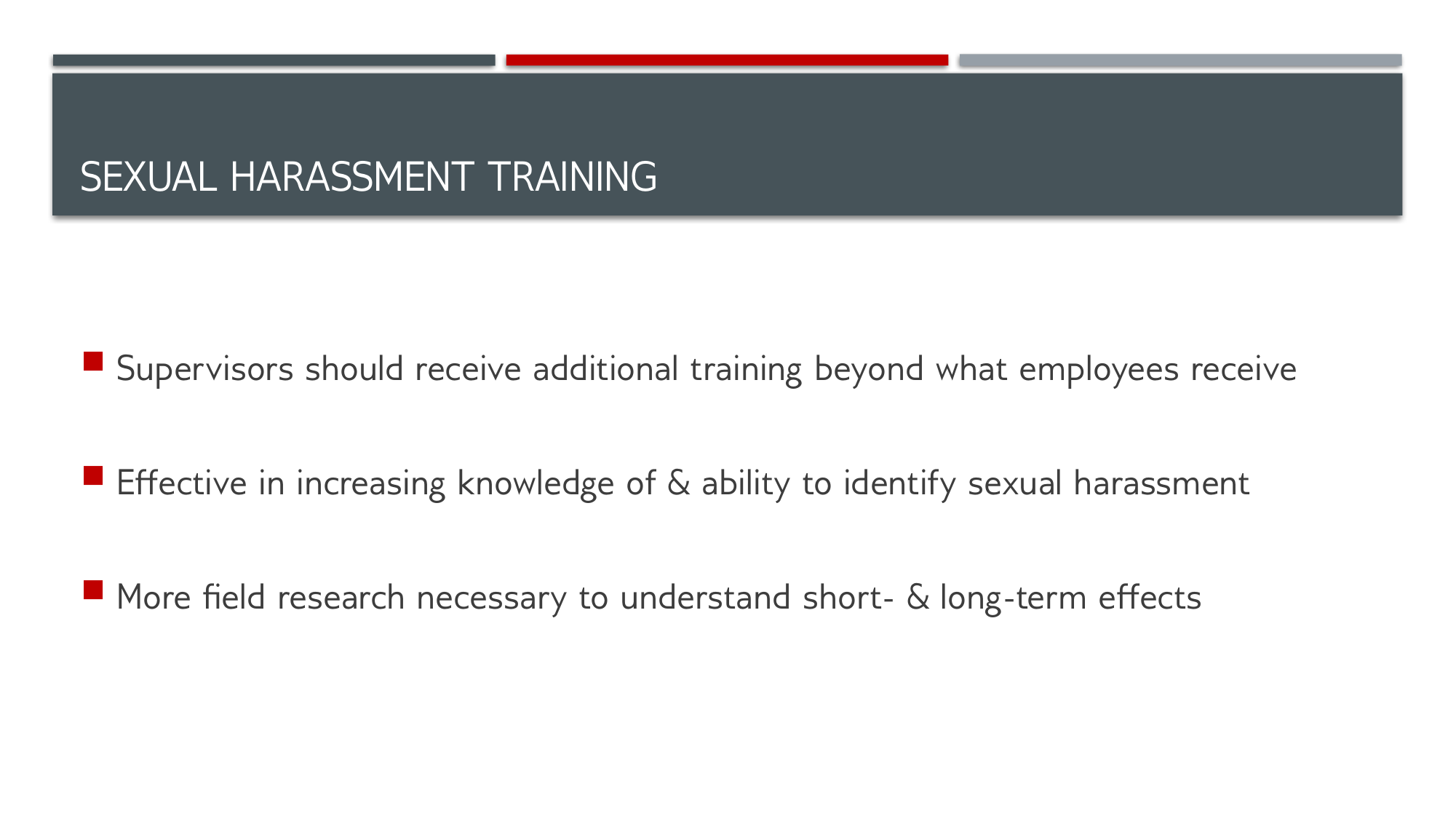

# Sexual Harassment Training
Supervisors should receive additional training beyond what employees receive

Effective in increasing knowledge of & ability to identify sexual harassment

More field research necessary to understand short- & long-term effects